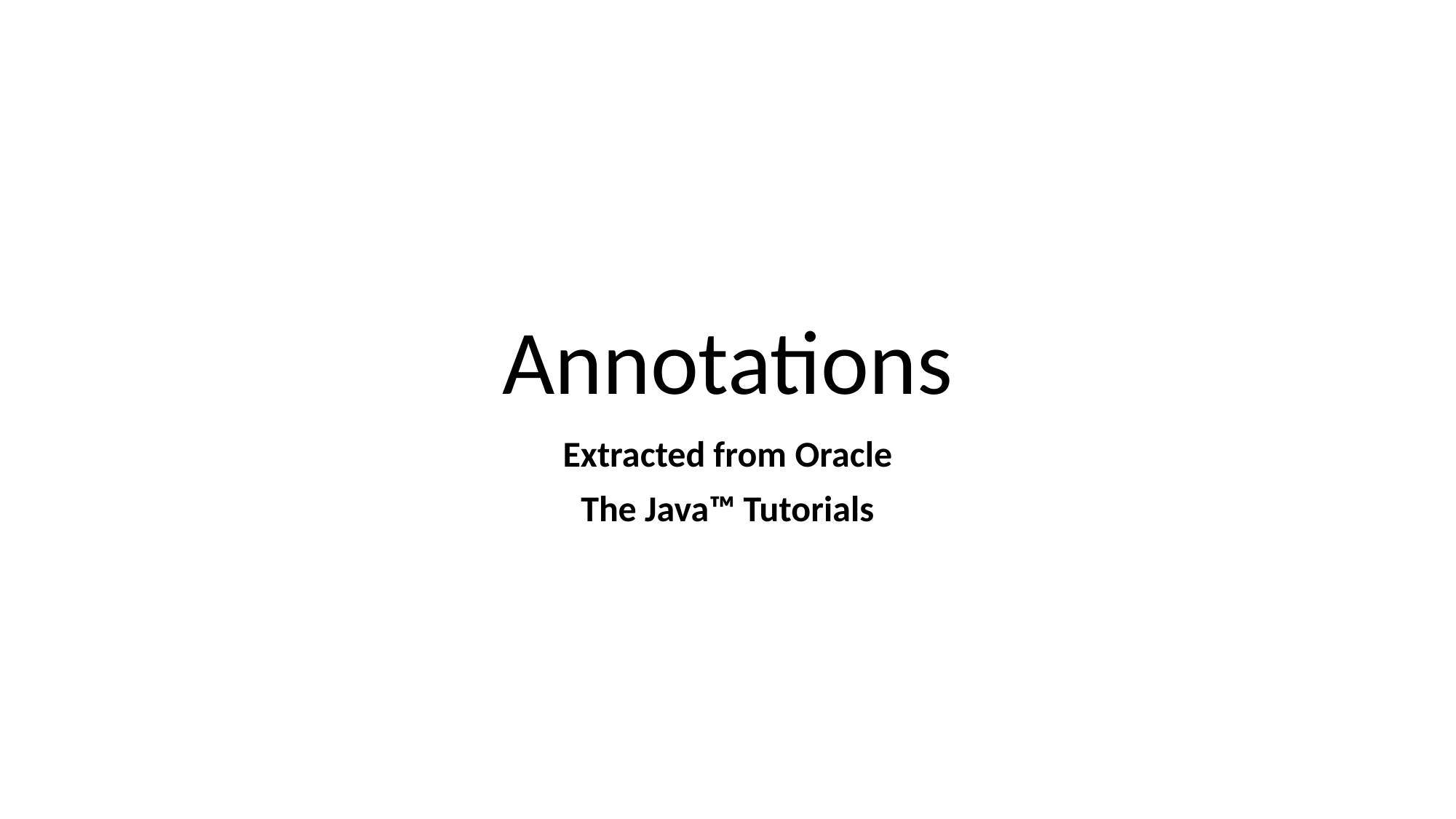

# Annotations
Extracted from Oracle
The Java™ Tutorials